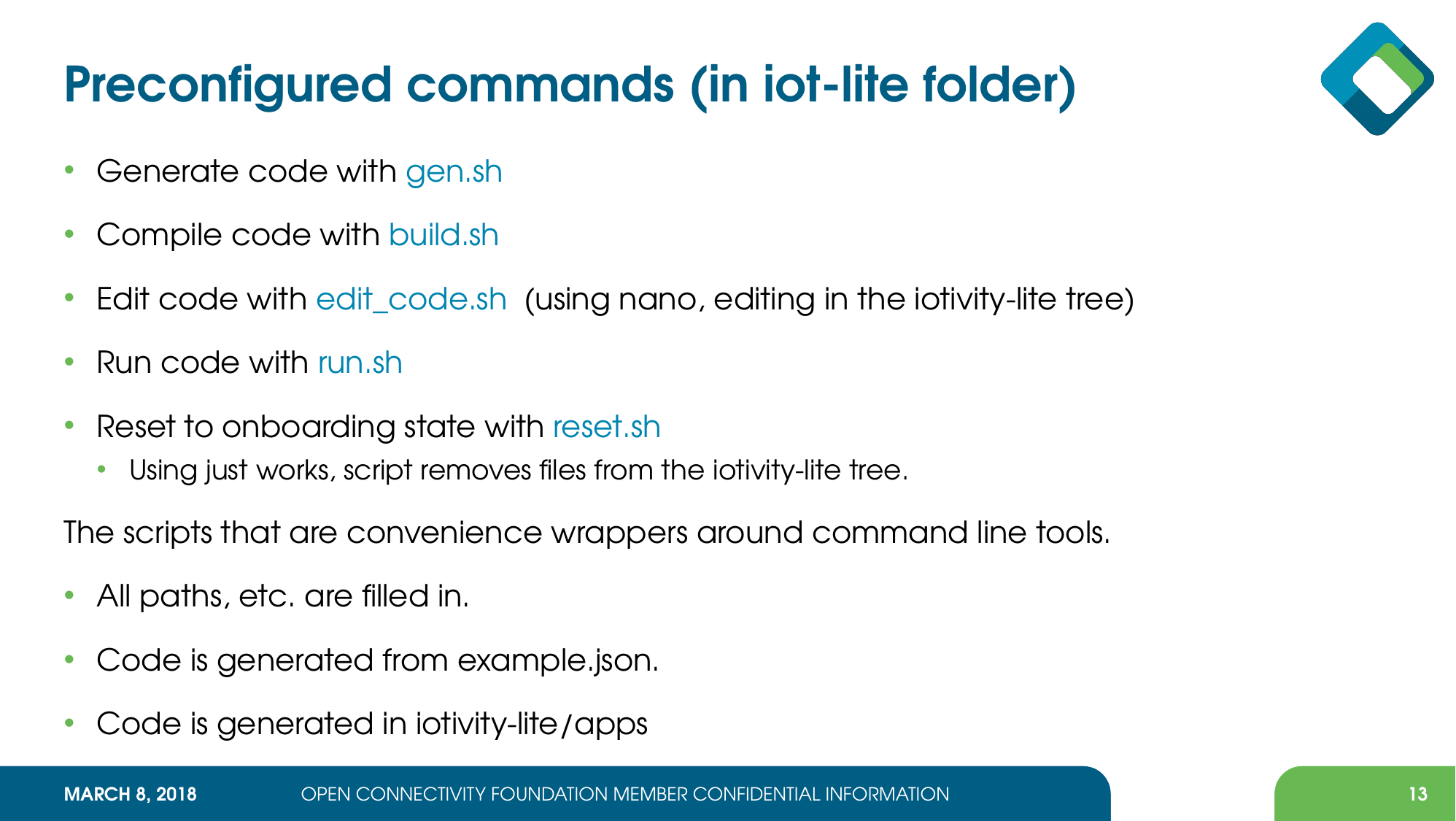

# Preconfigured commands (in iot-lite folder)
Generate code with gen.sh
Compile code with build.sh
Edit code with edit_code.sh  (using nano, editing in the iotivity-lite tree)
Run code with run.sh
Reset to onboarding state with reset.sh
Using just works, script removes files from the iotivity-lite tree.
The scripts that are convenience wrappers around command line tools.
All paths, etc. are filled in.
Code is generated from example.json.
Code is generated in iotivity-lite/apps
March 8, 2018
Open Connectivity Foundation Member Confidential Information
13